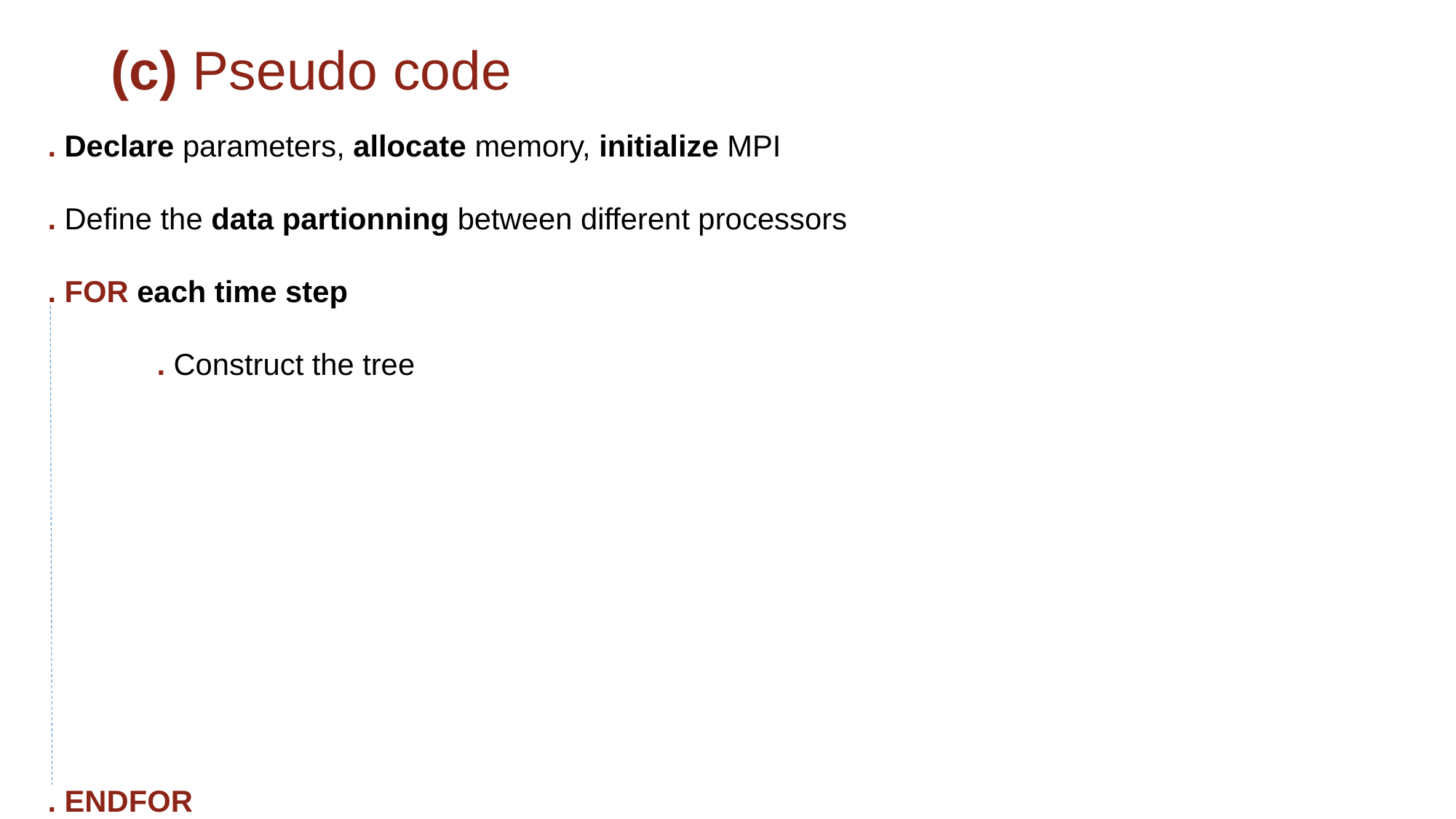

# (c) Pseudo code
. Declare parameters, allocate memory, initialize MPI

. Define the data partionning between different processors

. FOR each time step

	. Construct the tree

. ENDFOR